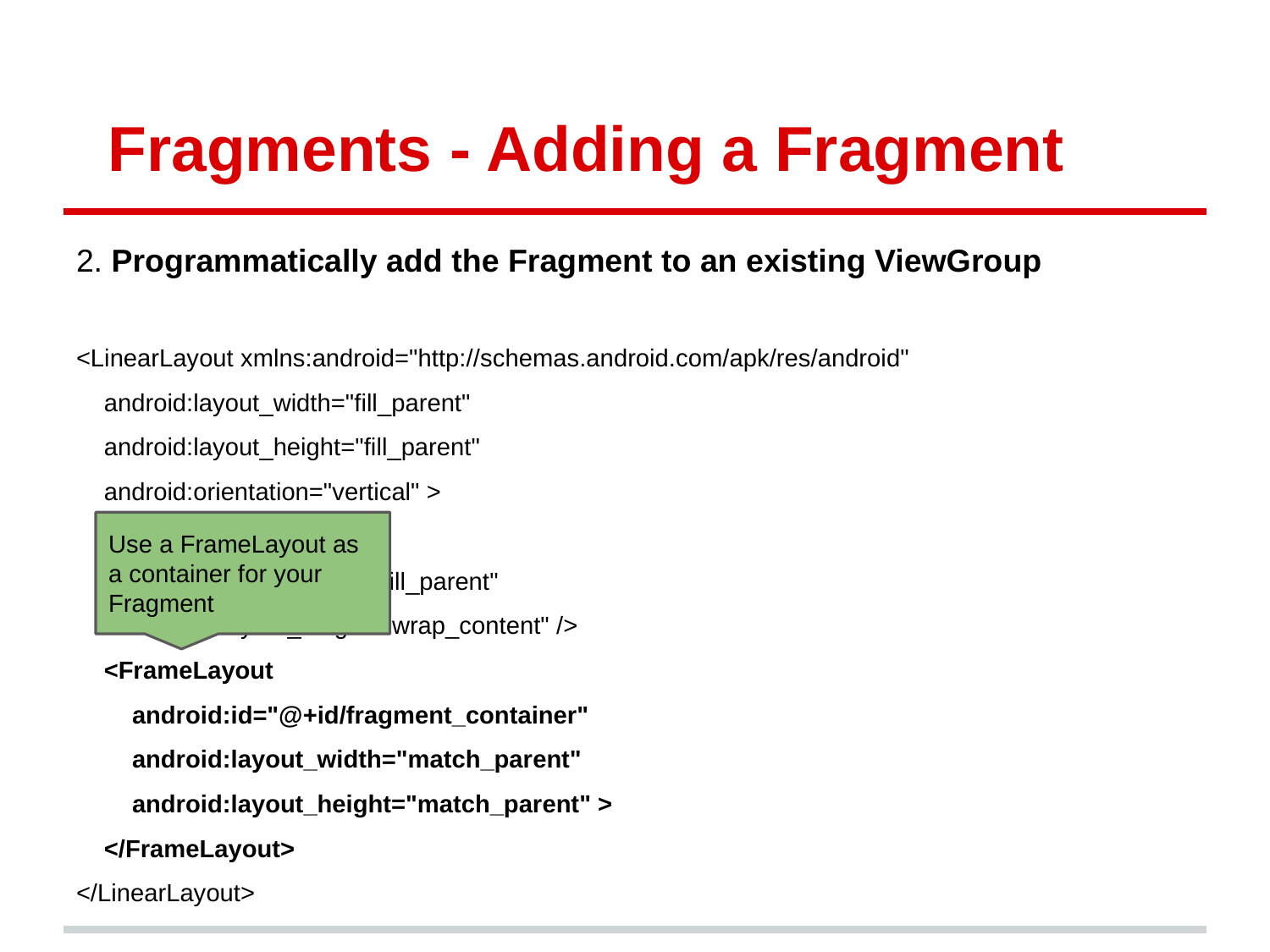

# Fragments - Adding a Fragment
2. Programmatically add the Fragment to an existing ViewGroup

<LinearLayout xmlns:android="http://schemas.android.com/apk/res/android"
    android:layout_width="fill_parent"
    android:layout_height="fill_parent"
    android:orientation="vertical" >
    <TextView
        android:layout_width="fill_parent"
        android:layout_height="wrap_content" />
    <FrameLayout
        android:id="@+id/fragment_container"
        android:layout_width="match_parent"
        android:layout_height="match_parent" >
    </FrameLayout>
</LinearLayout>
Use a FrameLayout as a container for your Fragment